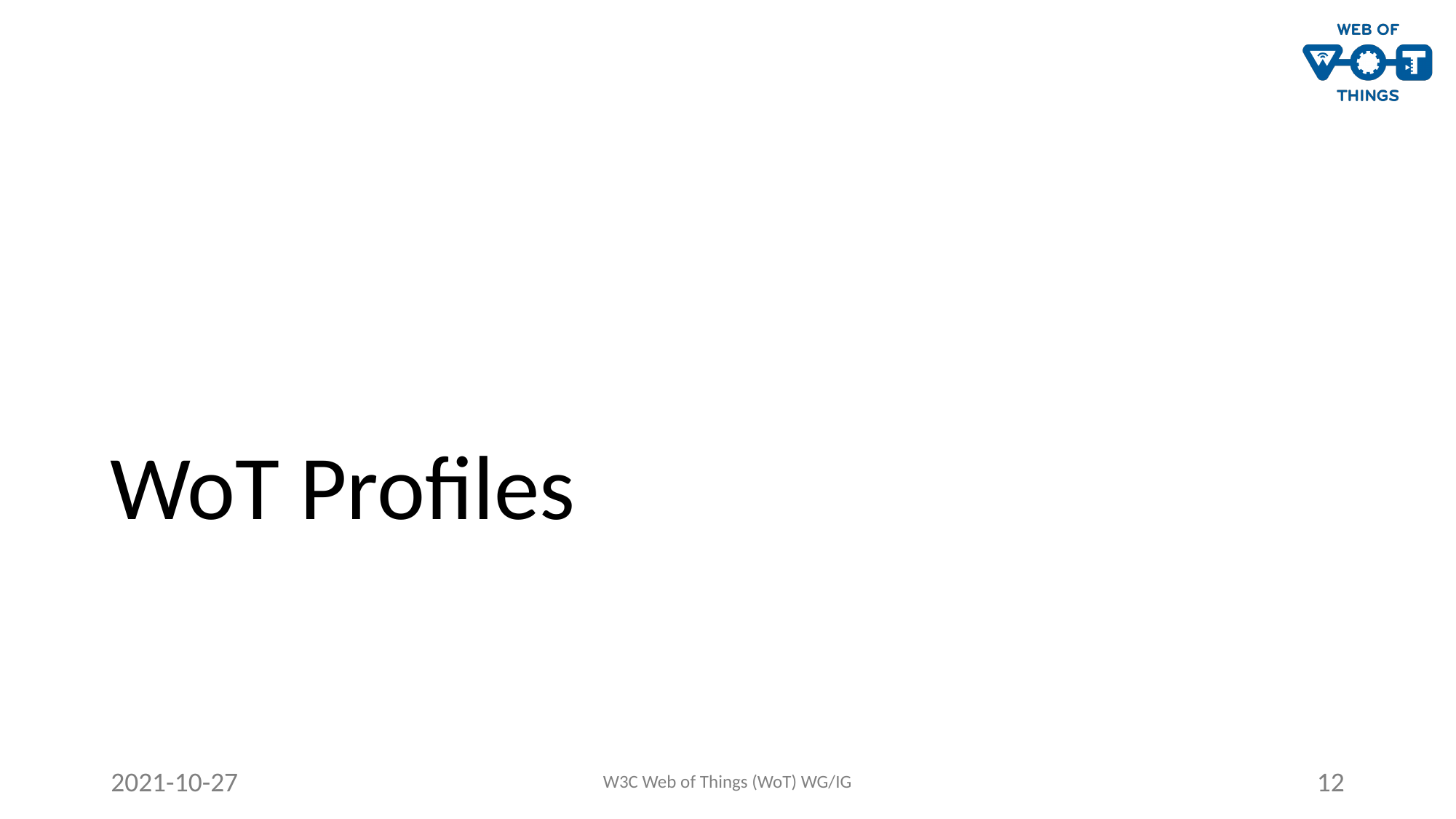

# WoT Profiles

2021-10-27
W3C Web of Things (WoT) WG/IG
12